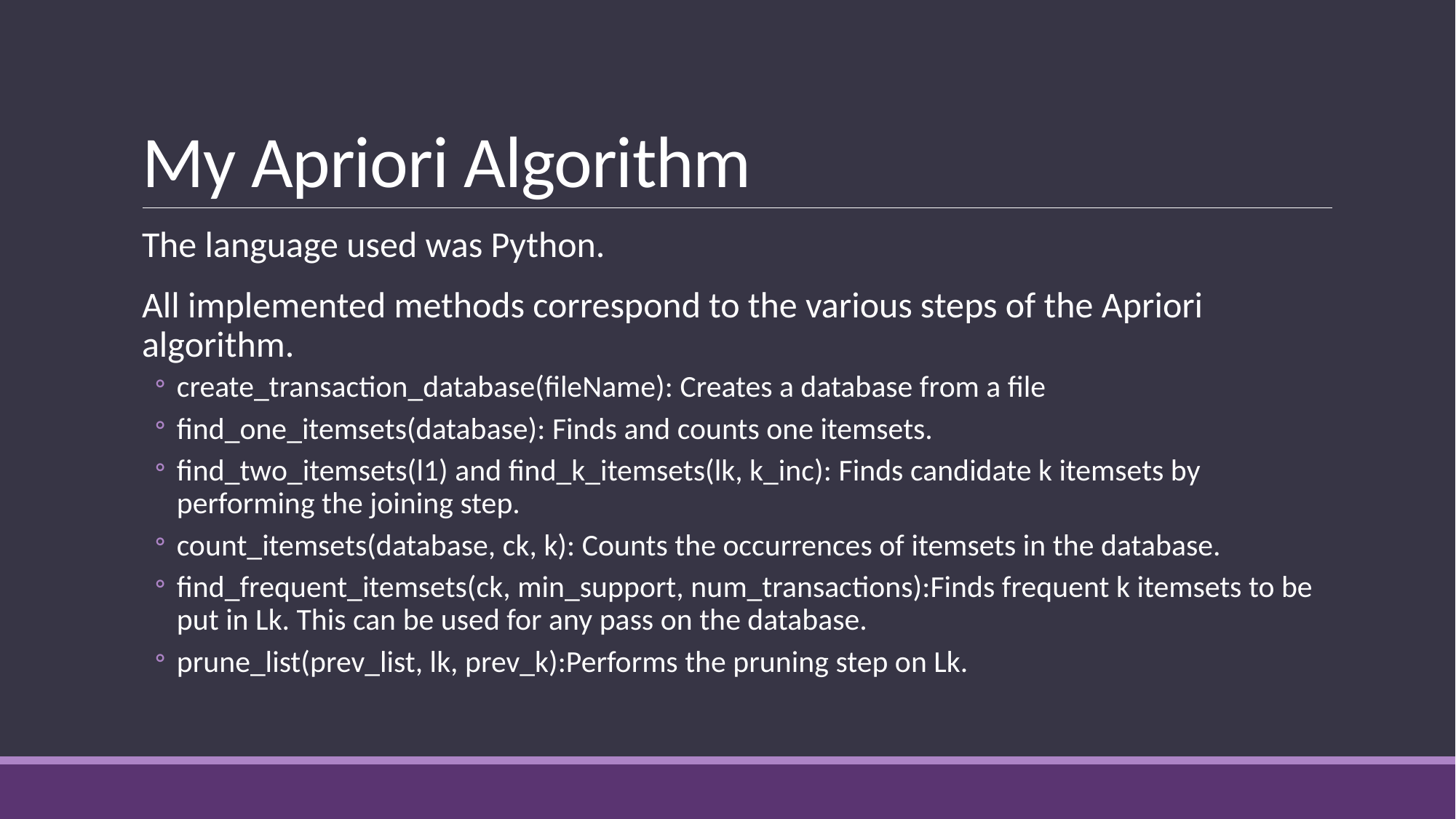

# My Apriori Algorithm
The language used was Python.
All implemented methods correspond to the various steps of the Apriori algorithm.
create_transaction_database(fileName): Creates a database from a file
find_one_itemsets(database): Finds and counts one itemsets.
find_two_itemsets(l1) and find_k_itemsets(lk, k_inc): Finds candidate k itemsets by performing the joining step.
count_itemsets(database, ck, k): Counts the occurrences of itemsets in the database.
find_frequent_itemsets(ck, min_support, num_transactions):Finds frequent k itemsets to be put in Lk. This can be used for any pass on the database.
prune_list(prev_list, lk, prev_k):Performs the pruning step on Lk.